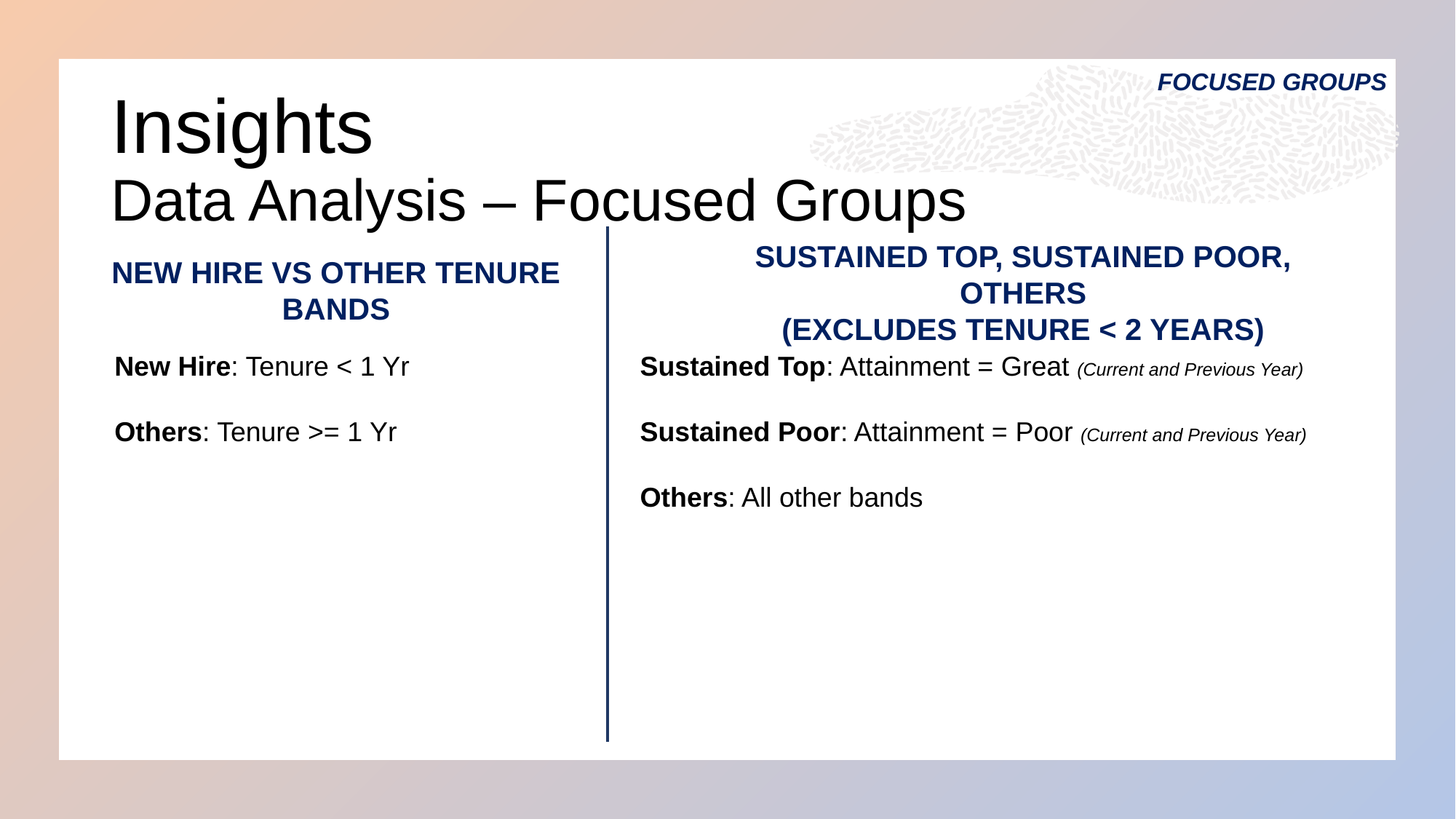

Focused Groups
# Insights Data Analysis – Focused Groups
Sustained Top, Sustained Poor, Others
(Excludes Tenure < 2 years)
New Hire vs Other Tenure Bands
New Hire: Tenure < 1 Yr
Others: Tenure >= 1 Yr
Sustained Top: Attainment = Great (Current and Previous Year)
Sustained Poor: Attainment = Poor (Current and Previous Year)
Others: All other bands